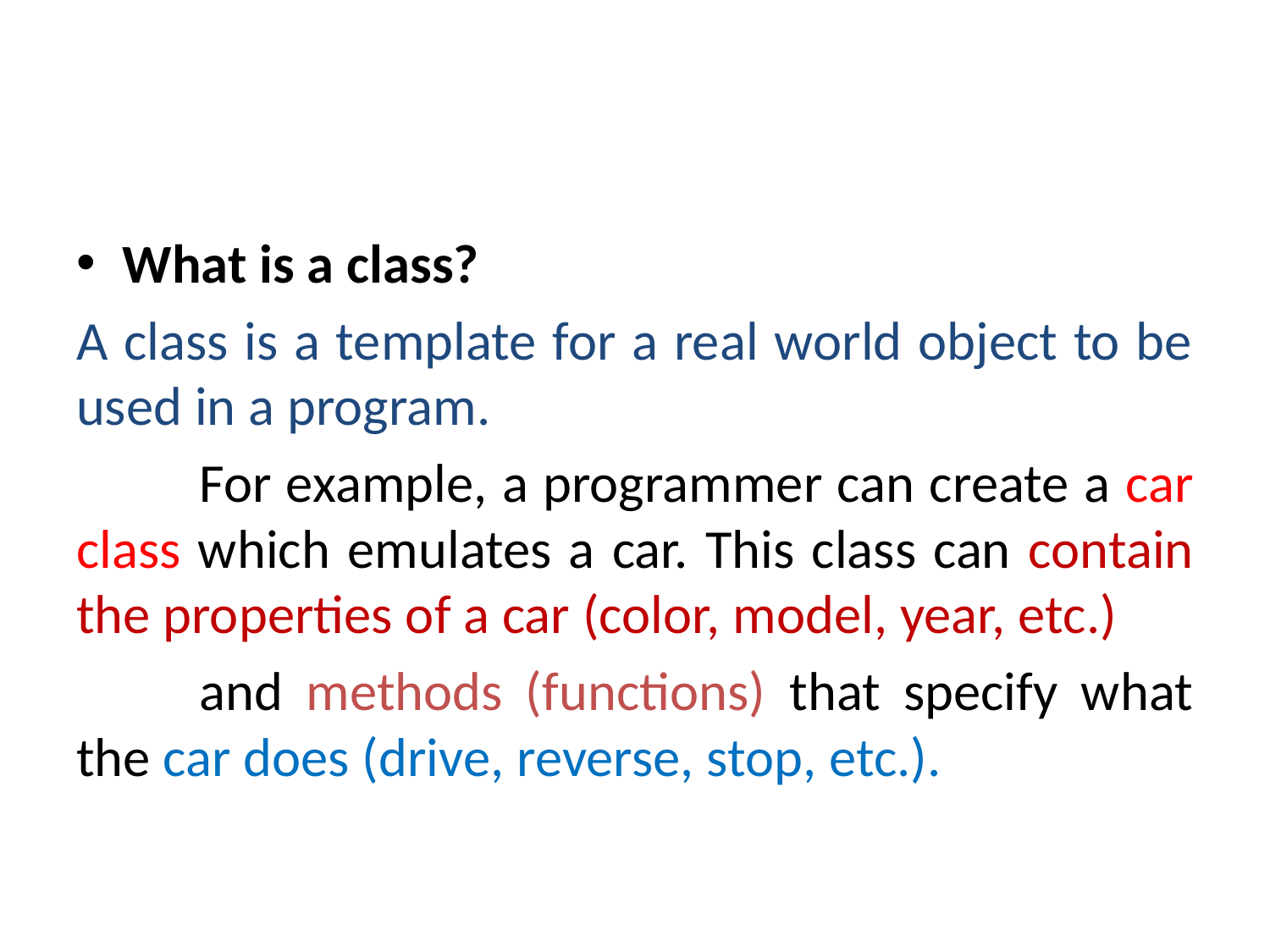

#
What is a class?
A class is a template for a real world object to be used in a program.
	For example, a programmer can create a car class which emulates a car. This class can contain the properties of a car (color, model, year, etc.)
	and methods (functions) that specify what the car does (drive, reverse, stop, etc.).